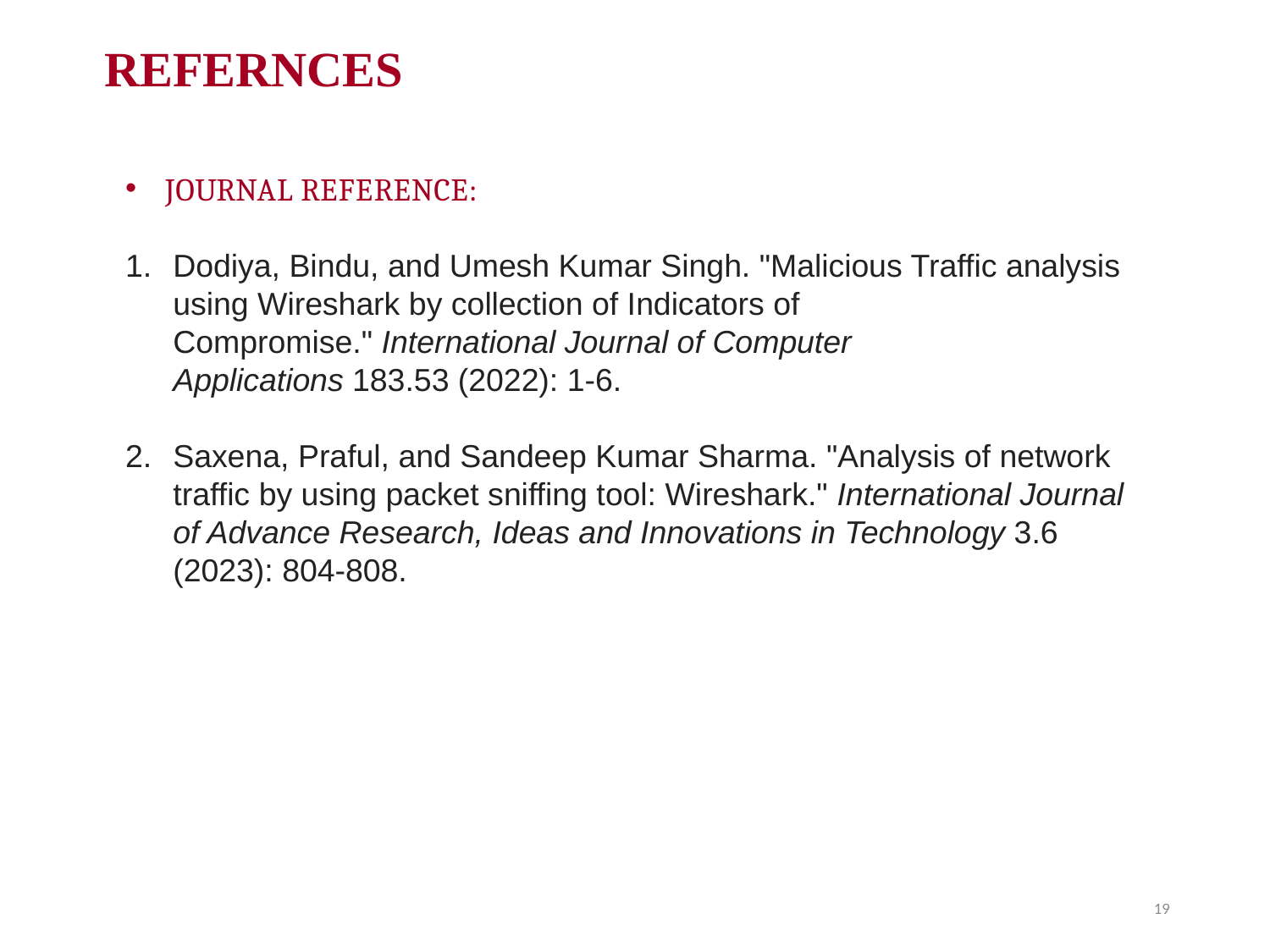

# REFERNCES
JOURNAL REFERENCE:

Dodiya, Bindu, and Umesh Kumar Singh. "Malicious Traffic analysis using Wireshark by collection of Indicators of Compromise." International Journal of Computer Applications 183.53 (2022): 1-6.

Saxena, Praful, and Sandeep Kumar Sharma. "Analysis of network traffic by using packet sniffing tool: Wireshark." International Journal of Advance Research, Ideas and Innovations in Technology 3.6 (2023): 804-808.

19